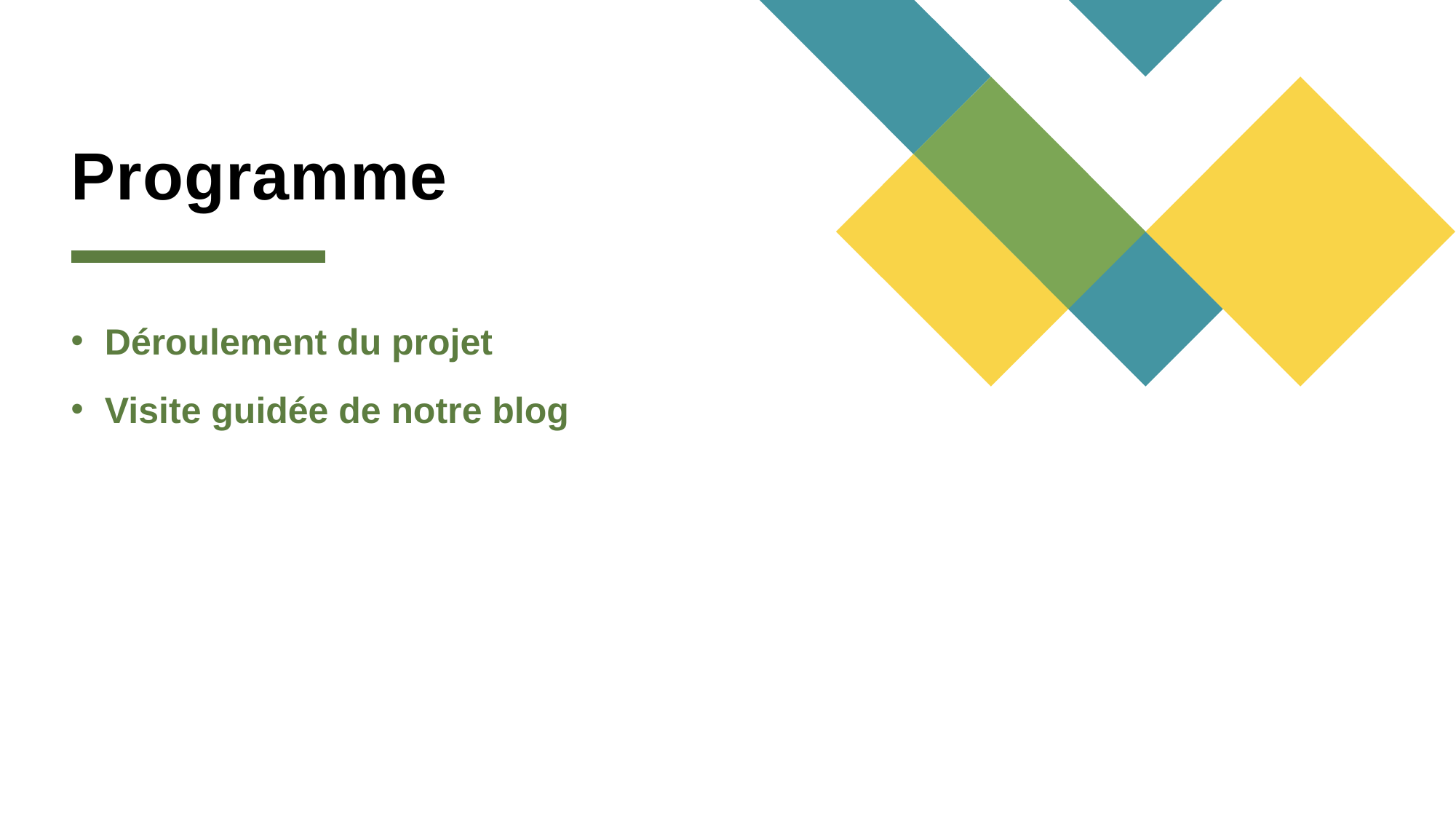

# Programme
Déroulement du projet
Visite guidée de notre blog